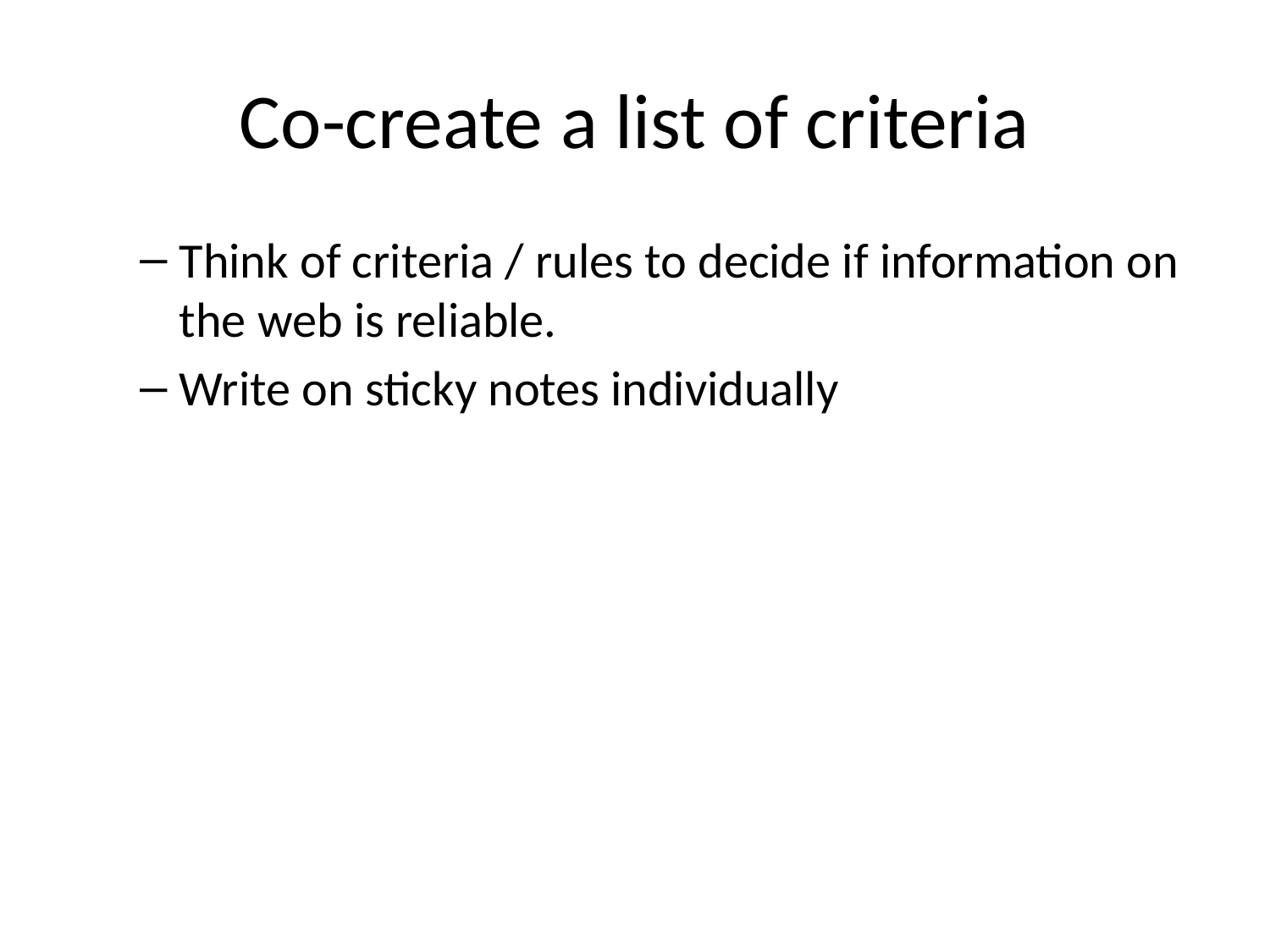

# Co-create a list of criteria
Think of criteria / rules to decide if information on the web is reliable.
Write on sticky notes individually